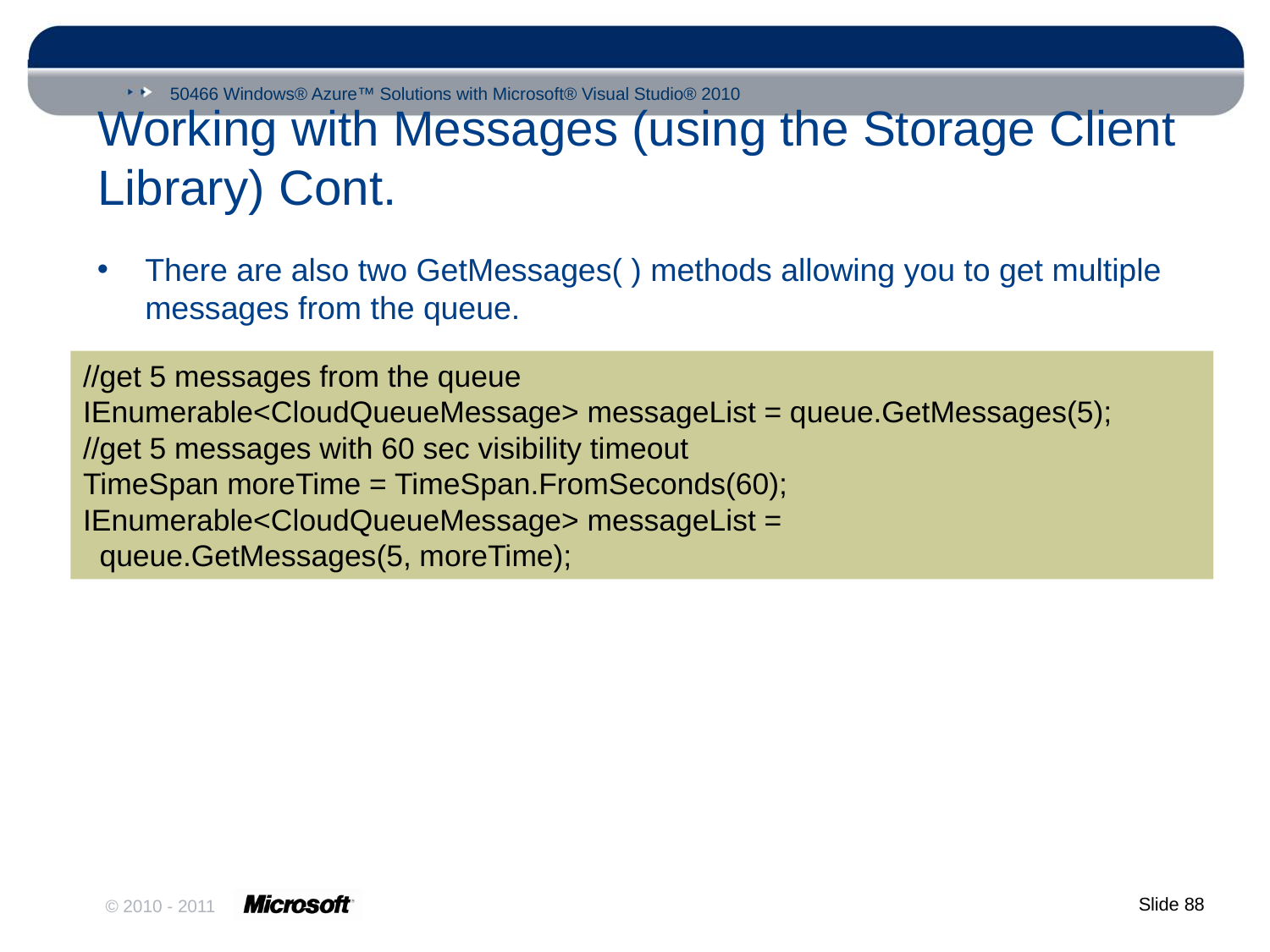

# Working with Messages (using the Storage Client Library) Cont.
There are also two GetMessages( ) methods allowing you to get multiple messages from the queue.

//get 5 messages from the queue
IEnumerable<CloudQueueMessage> messageList = queue.GetMessages(5);
//get 5 messages with 60 sec visibility timeout
TimeSpan moreTime = TimeSpan.FromSeconds(60);
IEnumerable<CloudQueueMessage> messageList =
  queue.GetMessages(5, moreTime);